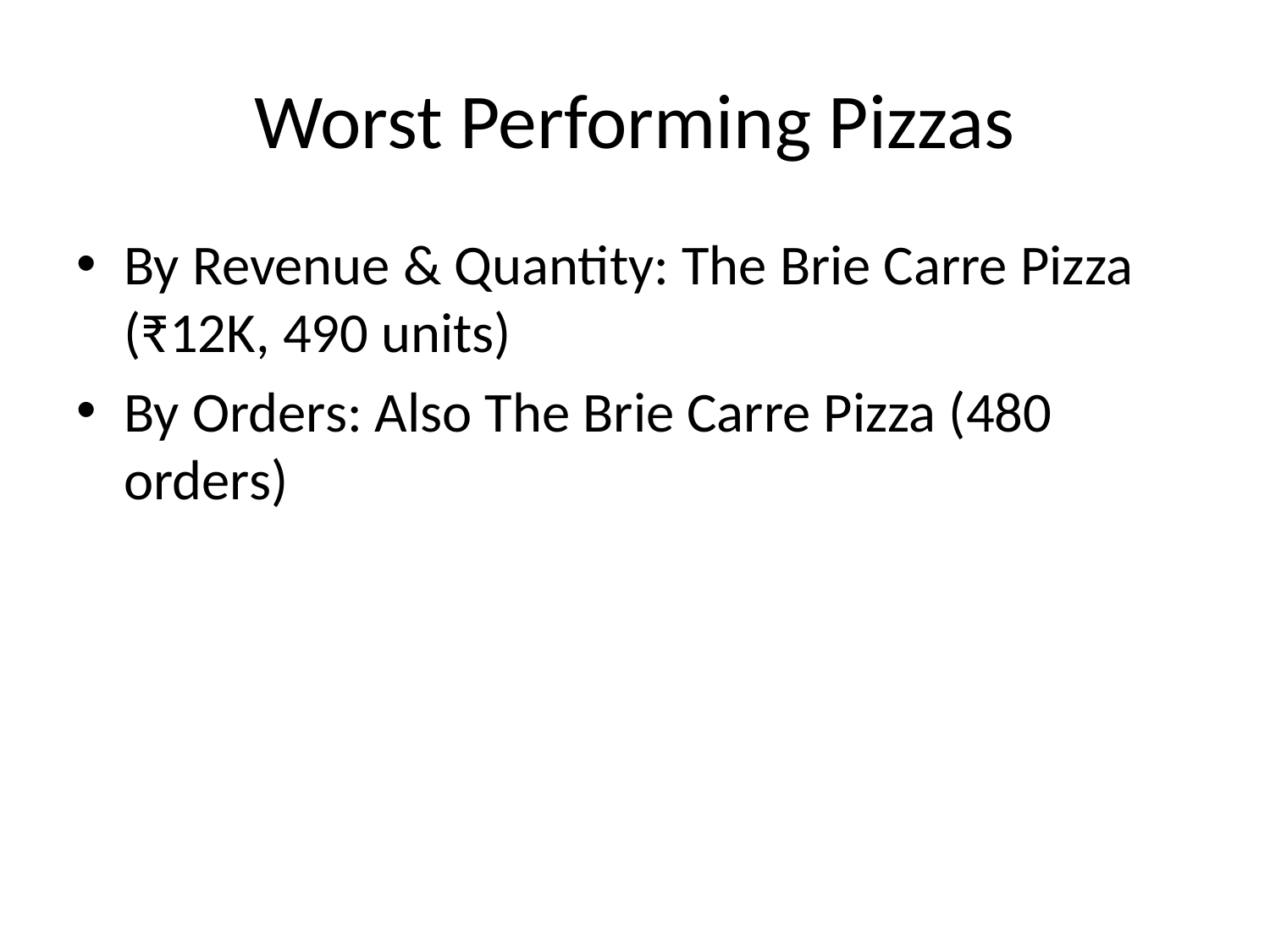

# Worst Performing Pizzas
By Revenue & Quantity: The Brie Carre Pizza (₹12K, 490 units)
By Orders: Also The Brie Carre Pizza (480 orders)